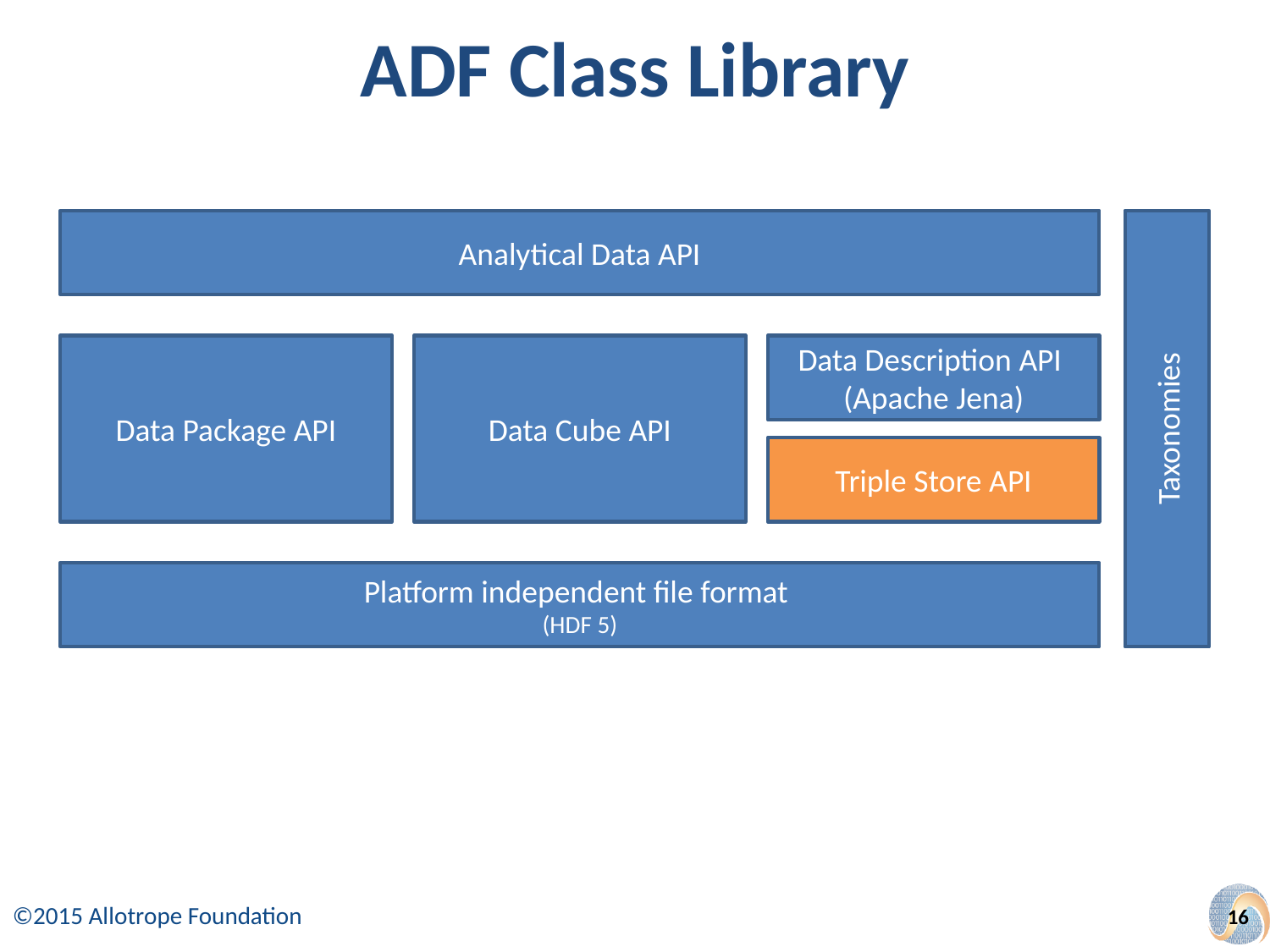

# ADF Class Library
Analytical Data API
Data Package API
Data Cube API
Data Description API
(Apache Jena)
Taxonomies
Triple Store API
Platform independent file format
(HDF 5)
16